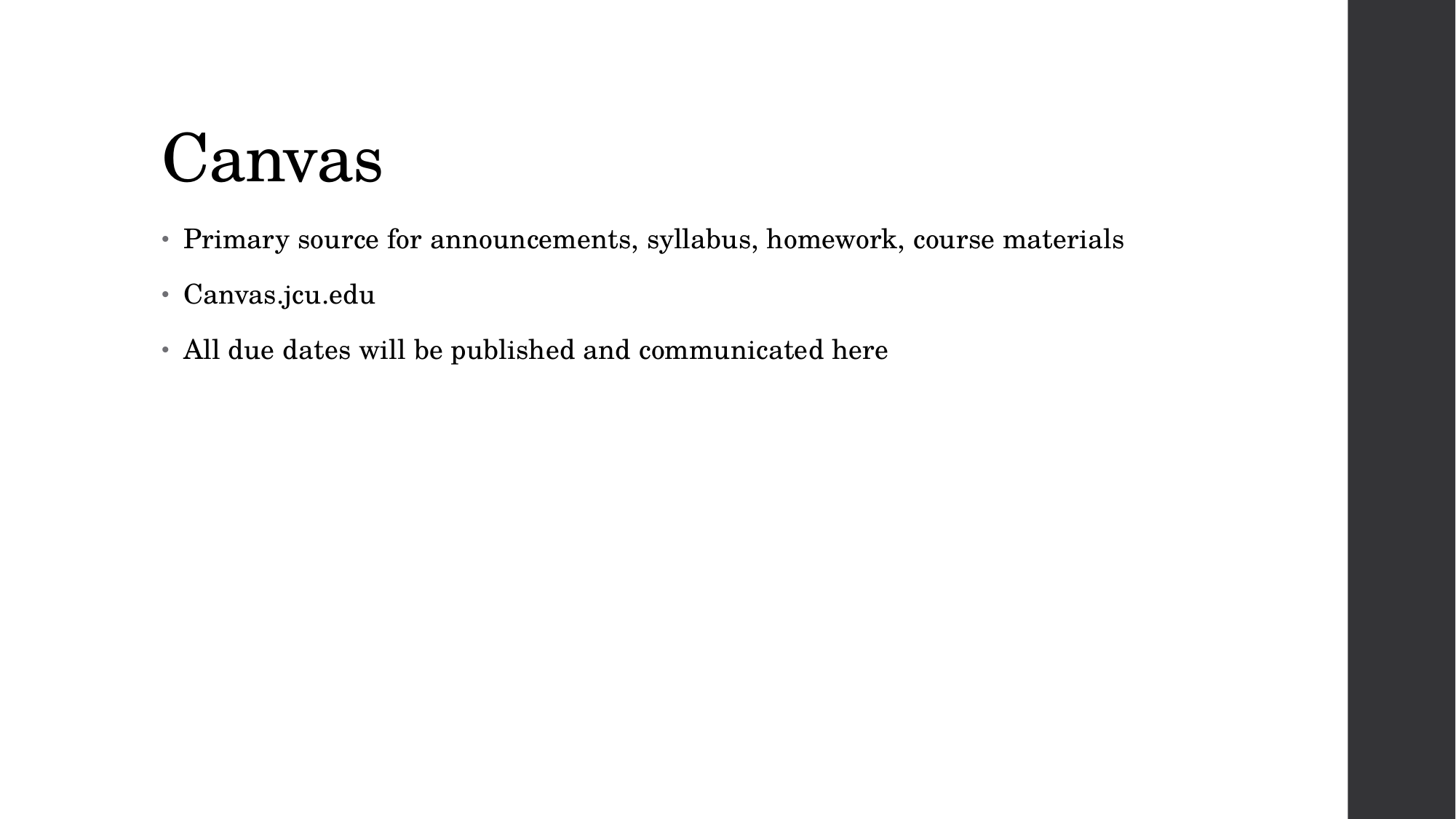

# Canvas
Primary source for announcements, syllabus, homework, course materials
Canvas.jcu.edu
All due dates will be published and communicated here